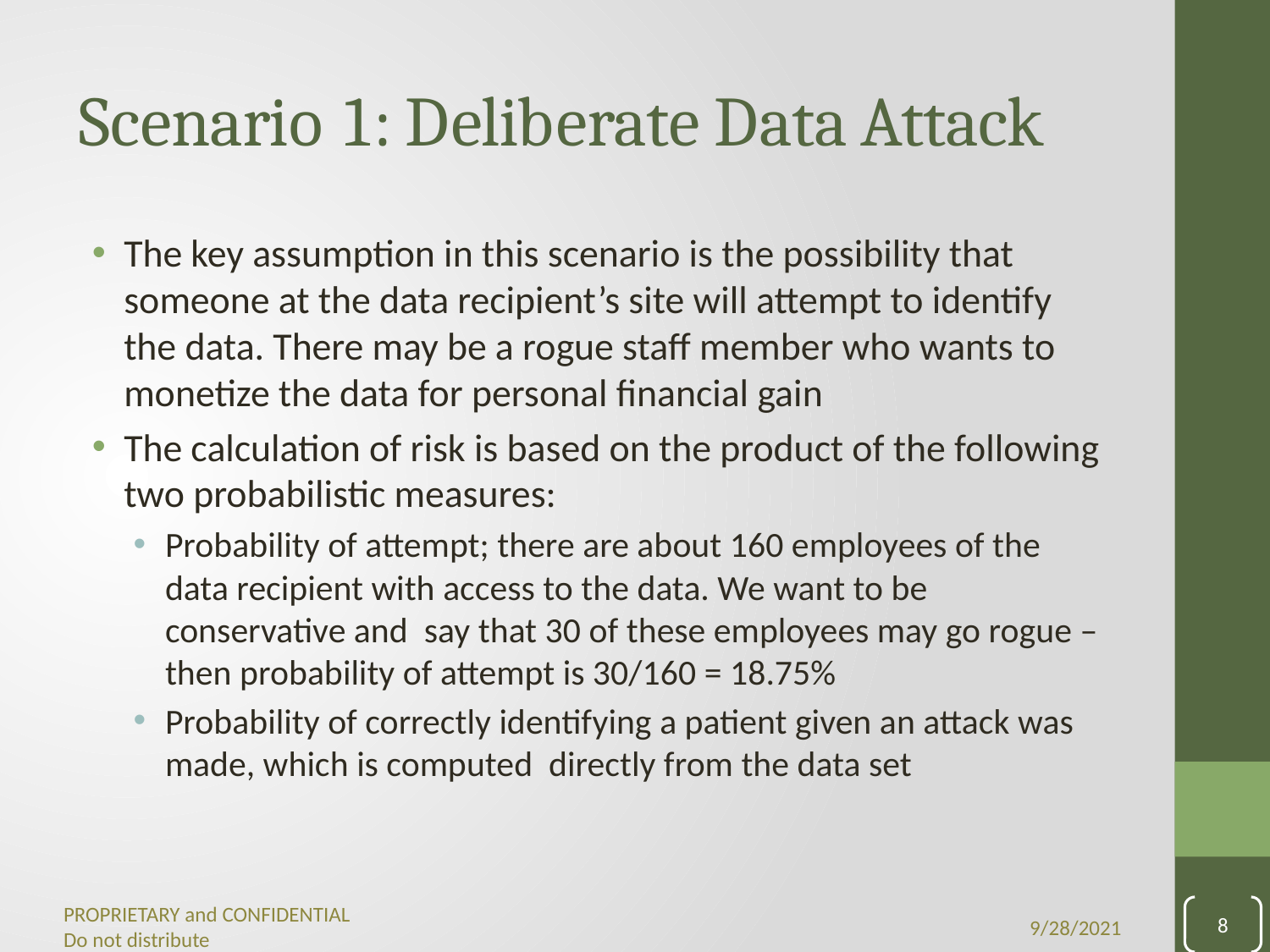

# Scenario 1: Deliberate Data Attack
The key assumption in this scenario is the possibility that someone at the data recipient’s site will attempt to identify the data. There may be a rogue staff member who wants to monetize the data for personal financial gain
The calculation of risk is based on the product of the following two probabilistic measures:
Probability of attempt; there are about 160 employees of the data recipient with access to the data. We want to be conservative and  say that 30 of these employees may go rogue – then probability of attempt is 30/160 = 18.75%
Probability of correctly identifying a patient given an attack was made, which is computed  directly from the data set

8
9/28/2021